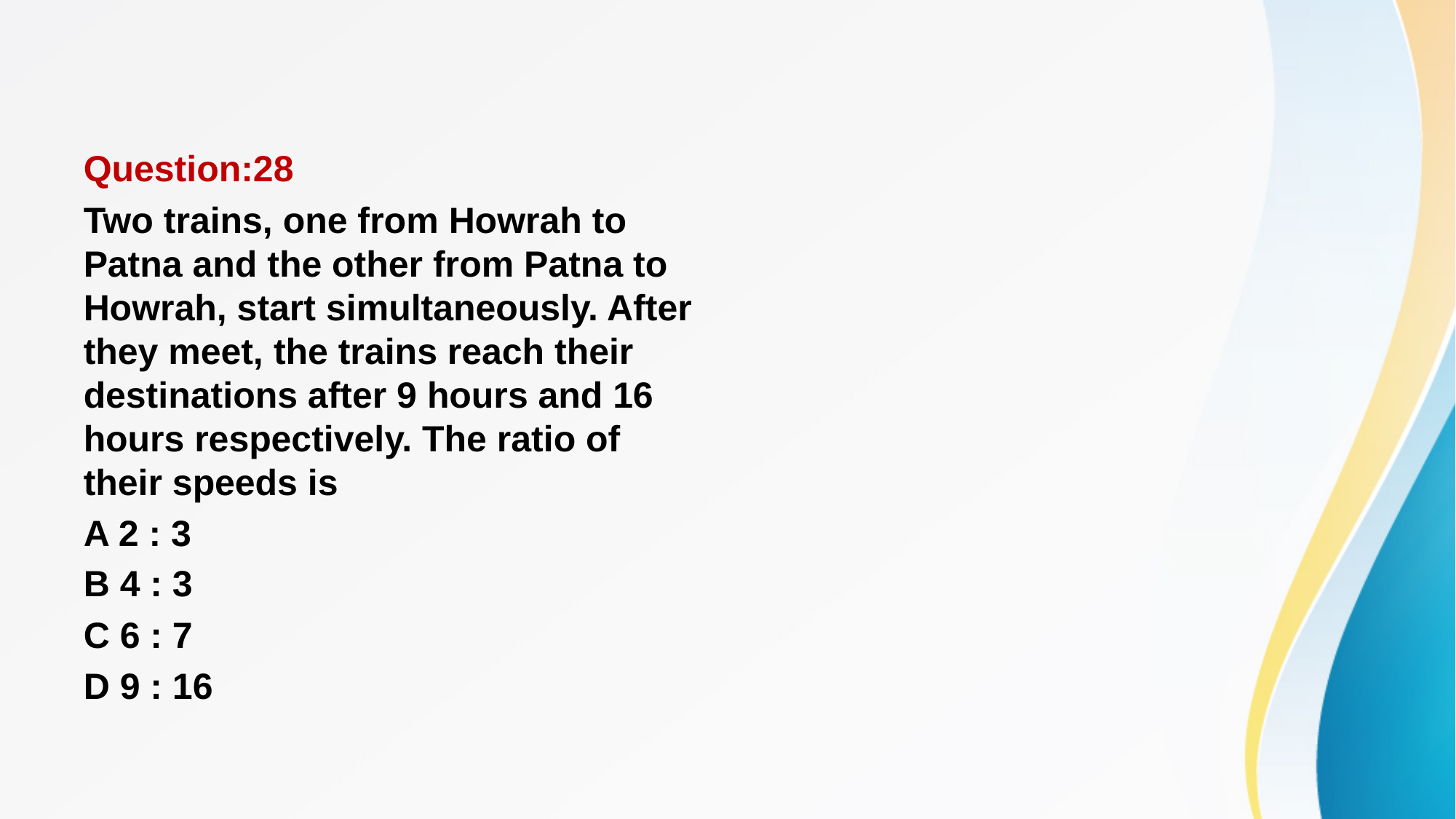

#
Question:28
Two trains, one from Howrah to Patna and the other from Patna to Howrah, start simultaneously. After they meet, the trains reach their destinations after 9 hours and 16 hours respectively. The ratio of their speeds is
A 2 : 3
B 4 : 3
C 6 : 7
D 9 : 16